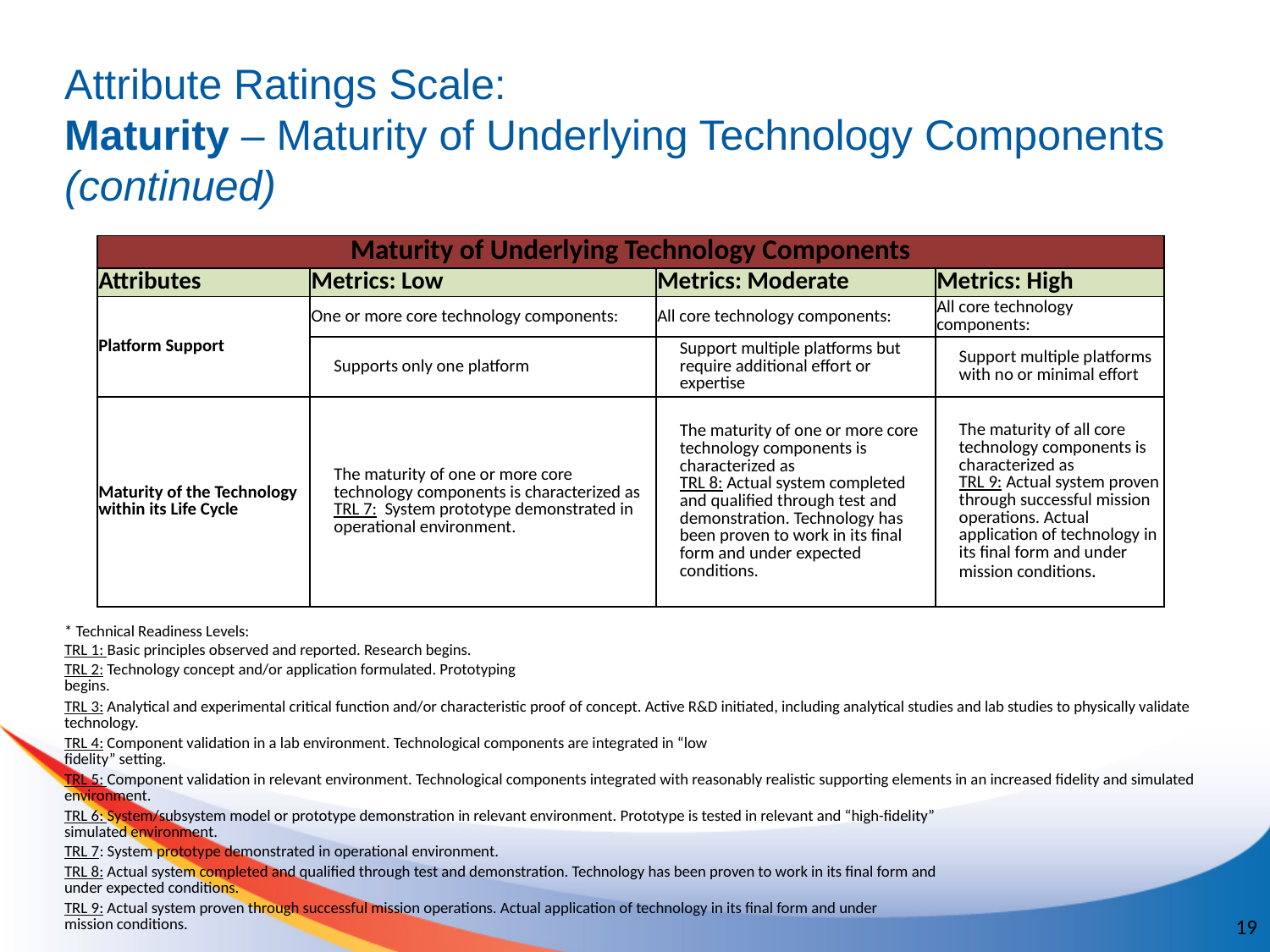

# Attribute Ratings Scale: Maturity – Maturity of Underlying Technology Components (continued)
| Maturity of Underlying Technology Components |  |  |  |
| --- | --- | --- | --- |
| Attributes | Metrics: Low | Metrics: Moderate | Metrics: High |
| Platform Support | One or more core technology components: | All core technology components: | All core technology components: |
|  | Supports only one platform | Support multiple platforms but require additional effort or expertise | Support multiple platforms with no or minimal effort |
| Maturity of the Technology within its Life Cycle | The maturity of one or more core technology components is characterized as TRL 7: System prototype demonstrated in operational environment. | The maturity of one or more core technology components is characterized as TRL 8: Actual system completed and qualified through test and demonstration. Technology has been proven to work in its final form and under expected conditions. | The maturity of all core technology components is characterized as TRL 9: Actual system proven through successful mission operations. Actual application of technology in its final form and under mission conditions. |
| \* Technical Readiness Levels: |  |  |  |  |  |  |
| --- | --- | --- | --- | --- | --- | --- |
| TRL 1: Basic principles observed and reported. Research begins. |  |  |  |  |  |  |
| TRL 2: Technology concept and/or application formulated. Prototyping begins. |  |  |  |  |  |  |
| TRL 3: Analytical and experimental critical function and/or characteristic proof of concept. Active R&D initiated, including analytical studies and lab studies to physically validate technology. |  |  |  |  |  |  |
| TRL 4: Component validation in a lab environment. Technological components are integrated in “low fidelity” setting. |  |  |  |  |  |  |
| TRL 5: Component validation in relevant environment. Technological components integrated with reasonably realistic supporting elements in an increased fidelity and simulated environment. |  |  |  |  |  |  |
| TRL 6: System/subsystem model or prototype demonstration in relevant environment. Prototype is tested in relevant and “high-fidelity” simulated environment. |  |  |  |  |  |  |
| TRL 7: System prototype demonstrated in operational environment. |  |  |  |  |  |  |
| TRL 8: Actual system completed and qualified through test and demonstration. Technology has been proven to work in its final form and under expected conditions. |  |  |  |  |  |  |
| TRL 9: Actual system proven through successful mission operations. Actual application of technology in its final form and under mission conditions. |  |  |  |  |  |  |
19